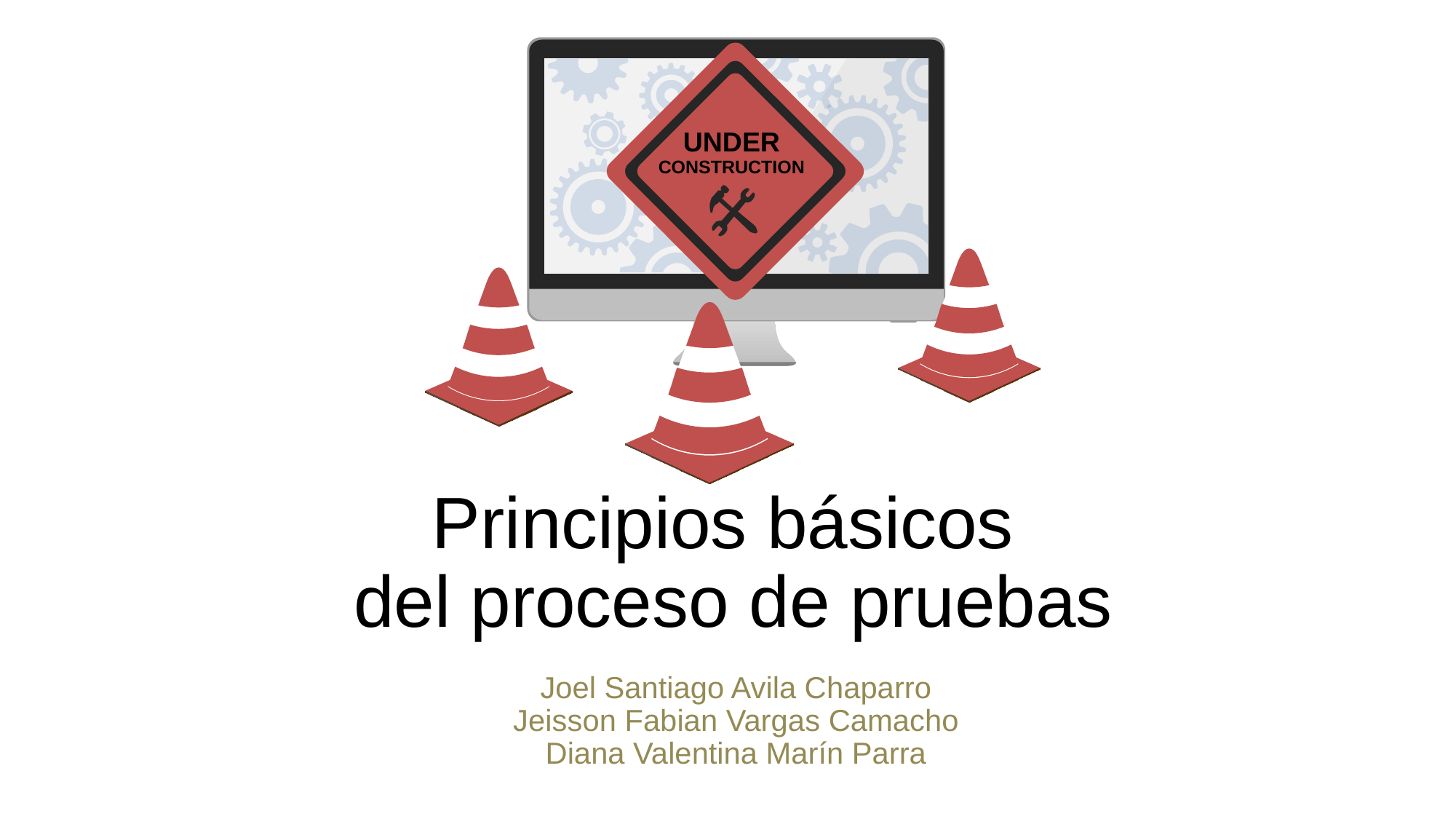

UNDER
CONSTRUCTION

Principios básicos
del proceso de pruebas
Joel Santiago Avila Chaparro
Jeisson Fabian Vargas Camacho
Diana Valentina Marín Parra